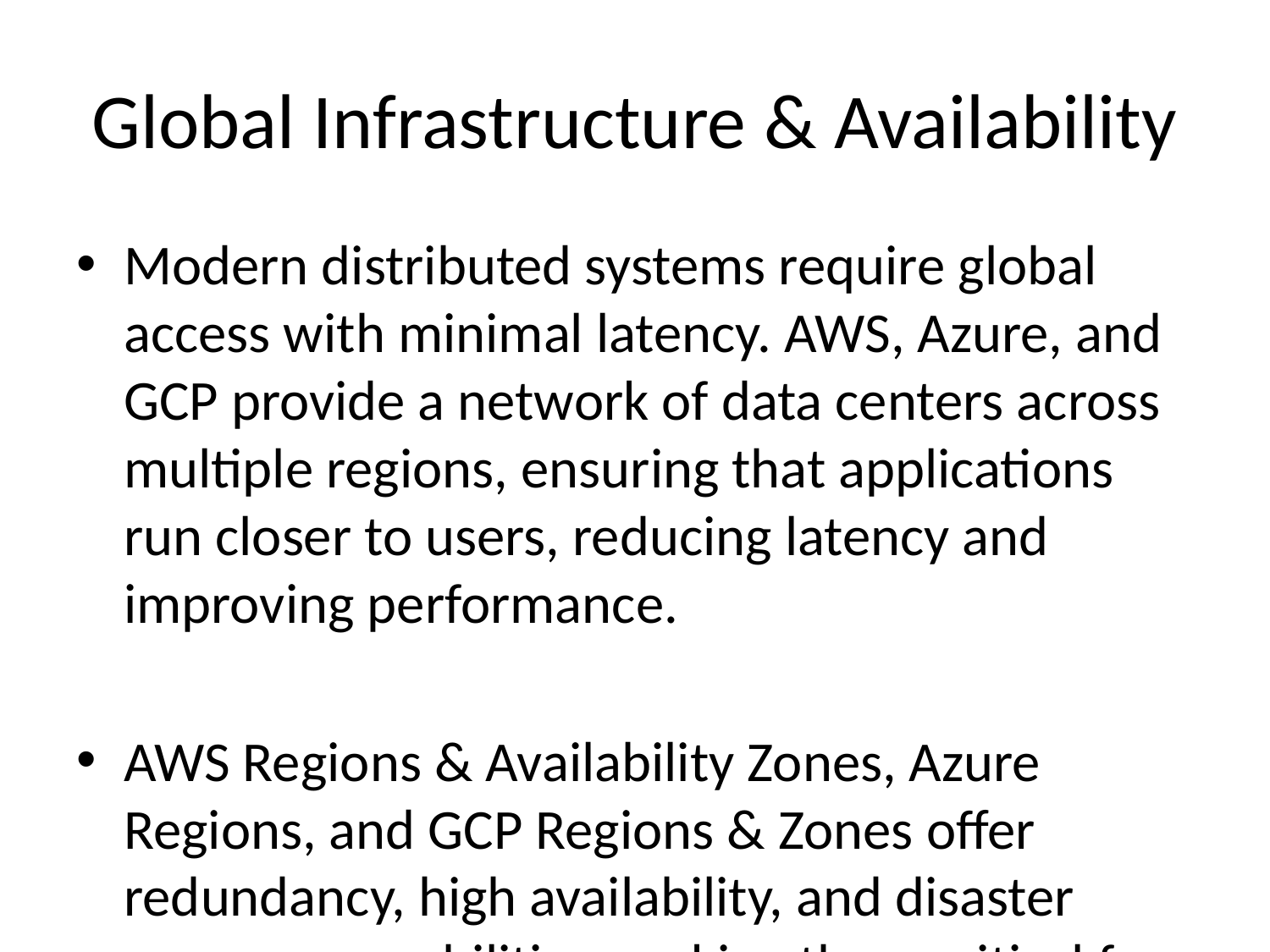

# Global Infrastructure & Availability
Modern distributed systems require global access with minimal latency. AWS, Azure, and GCP provide a network of data centers across multiple regions, ensuring that applications run closer to users, reducing latency and improving performance.

AWS Regions & Availability Zones, Azure Regions, and GCP Regions & Zones offer redundancy, high availability, and disaster recovery capabilities, making them critical for resilient distributed applications.